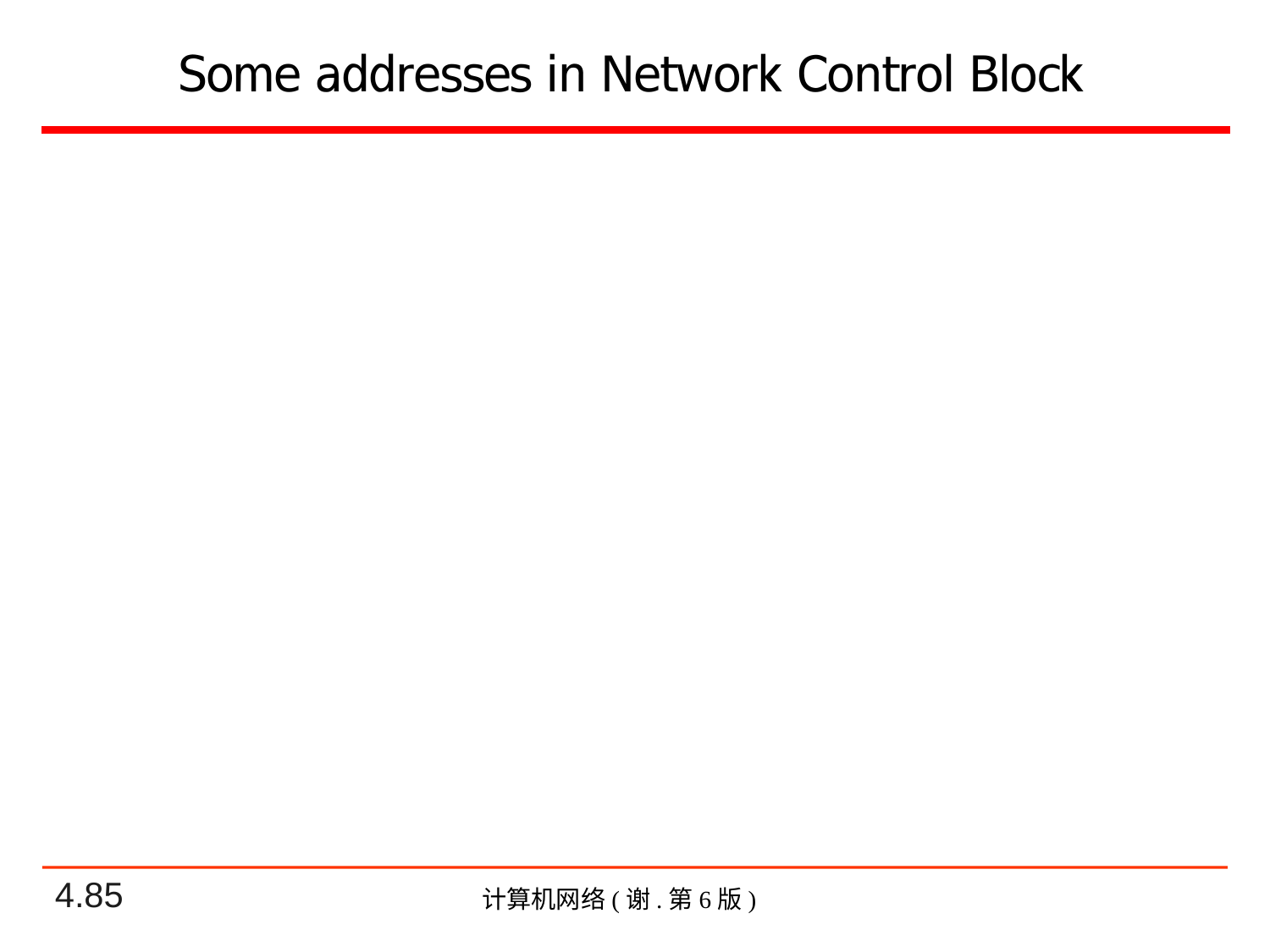

# Some addresses in Network Control Block